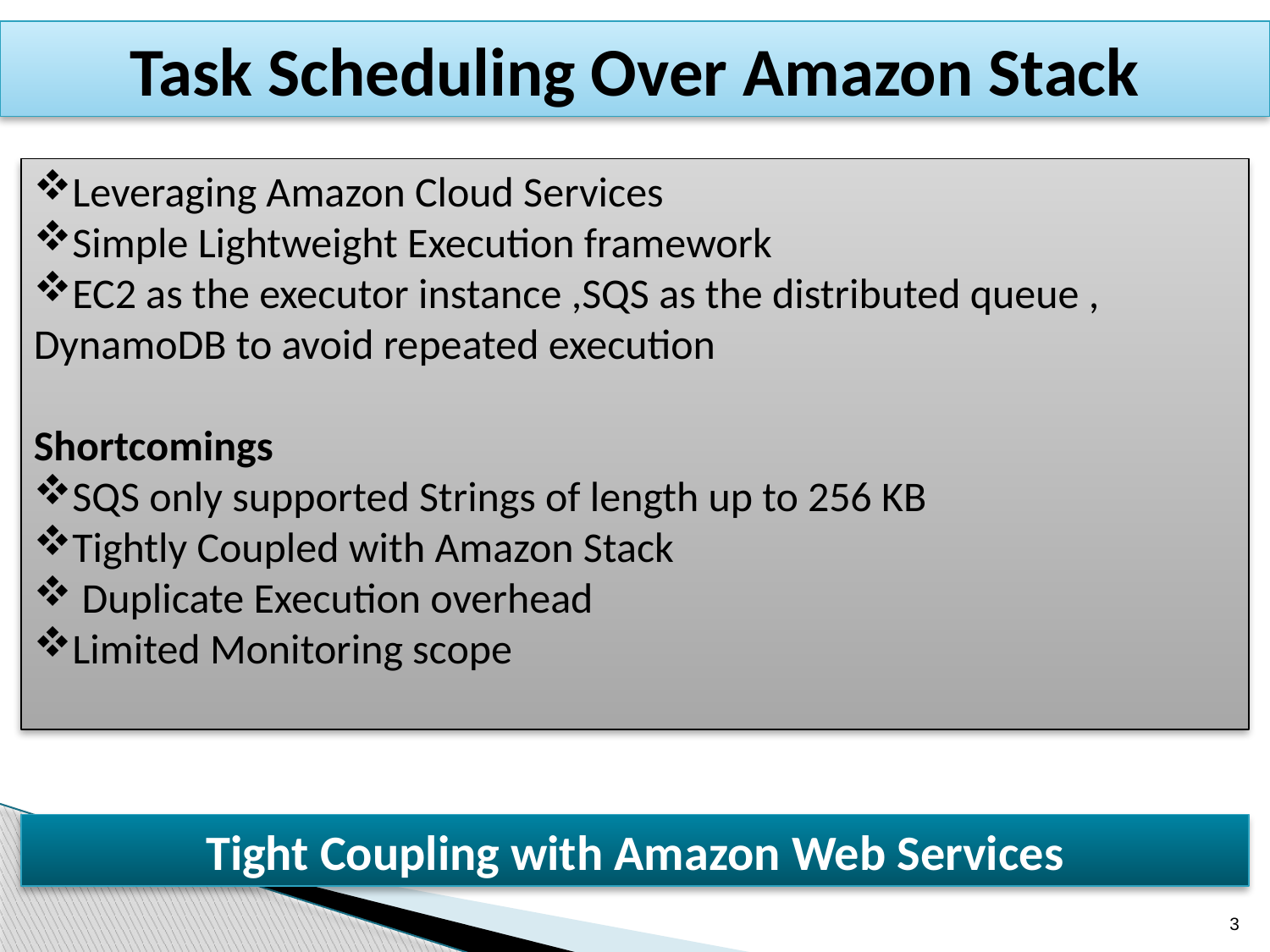

# Task Scheduling Over Amazon Stack
Leveraging Amazon Cloud Services
Simple Lightweight Execution framework
EC2 as the executor instance ,SQS as the distributed queue , DynamoDB to avoid repeated execution

Shortcomings
SQS only supported Strings of length up to 256 KB
Tightly Coupled with Amazon Stack
 Duplicate Execution overhead
Limited Monitoring scope

Tight Coupling with Amazon Web Services
3